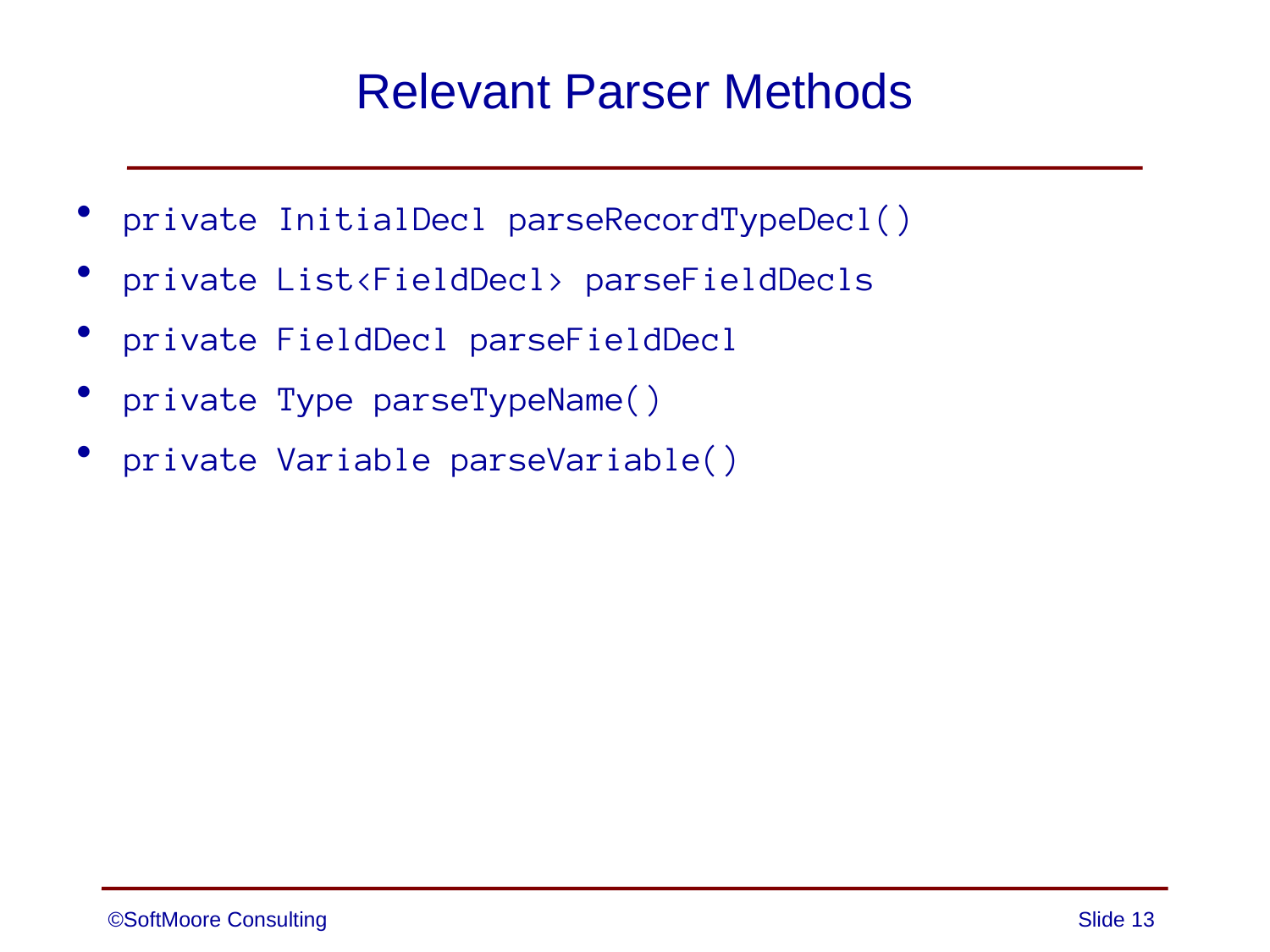

# Relevant Parser Methods
private InitialDecl parseRecordTypeDecl()
private List<FieldDecl> parseFieldDecls
private FieldDecl parseFieldDecl
private Type parseTypeName()
private Variable parseVariable()

©SoftMoore Consulting
Slide 13